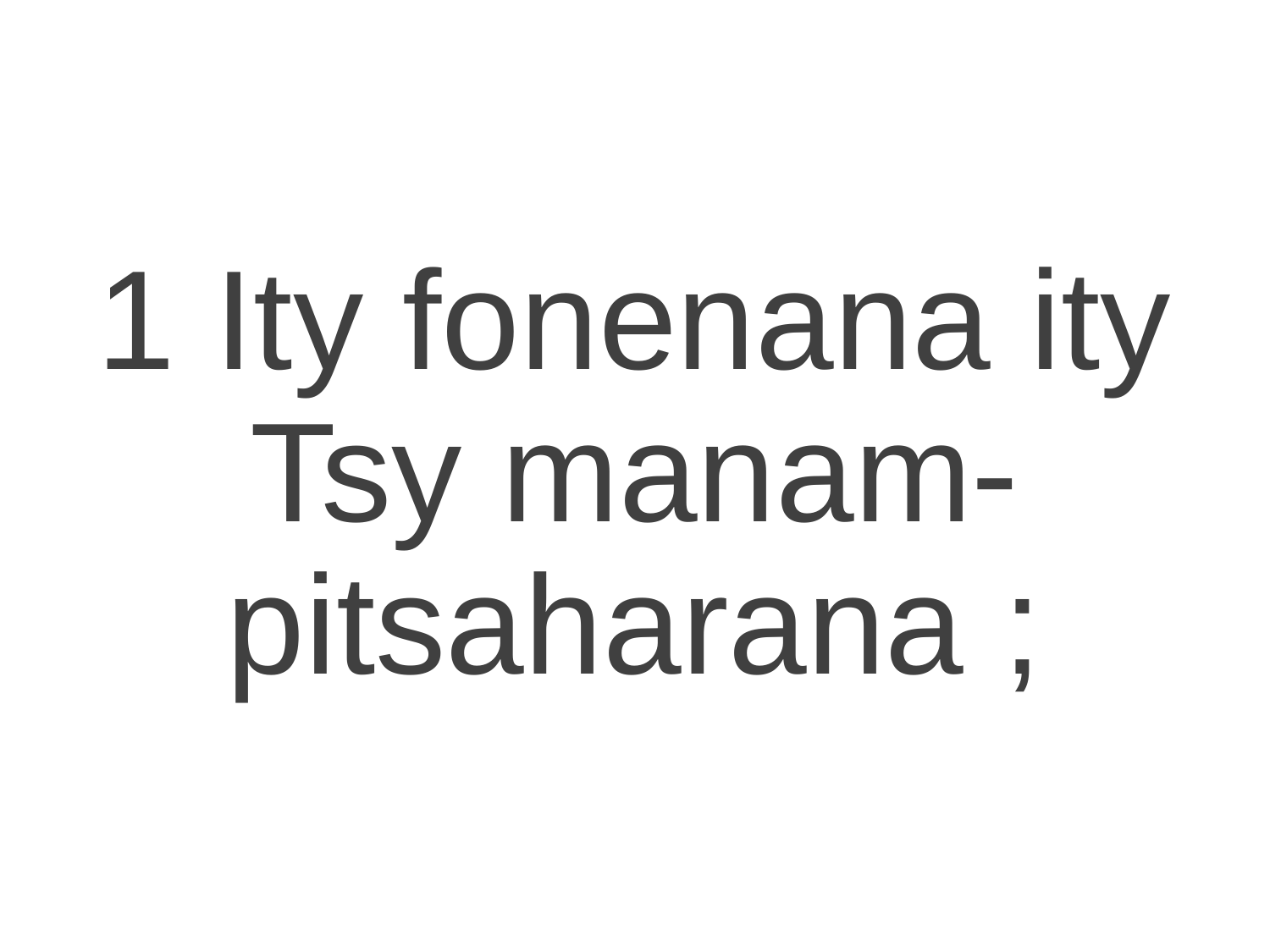

1 Ity fonenana ity
Tsy manam-pitsaharana ;